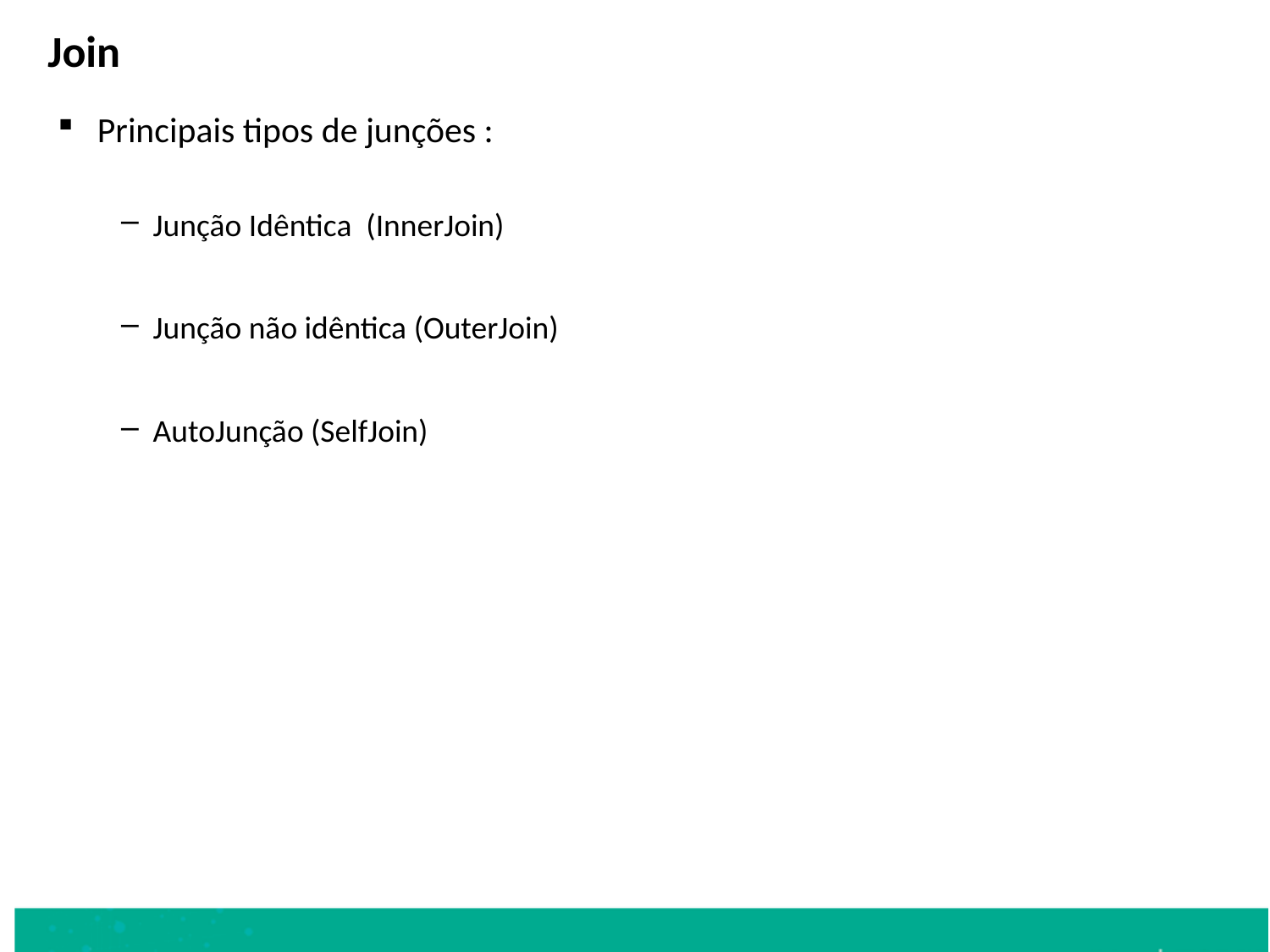

Join
Principais tipos de junções :

Junção Idêntica  (InnerJoin)

Junção não idêntica (OuterJoin)

AutoJunção (SelfJoin)